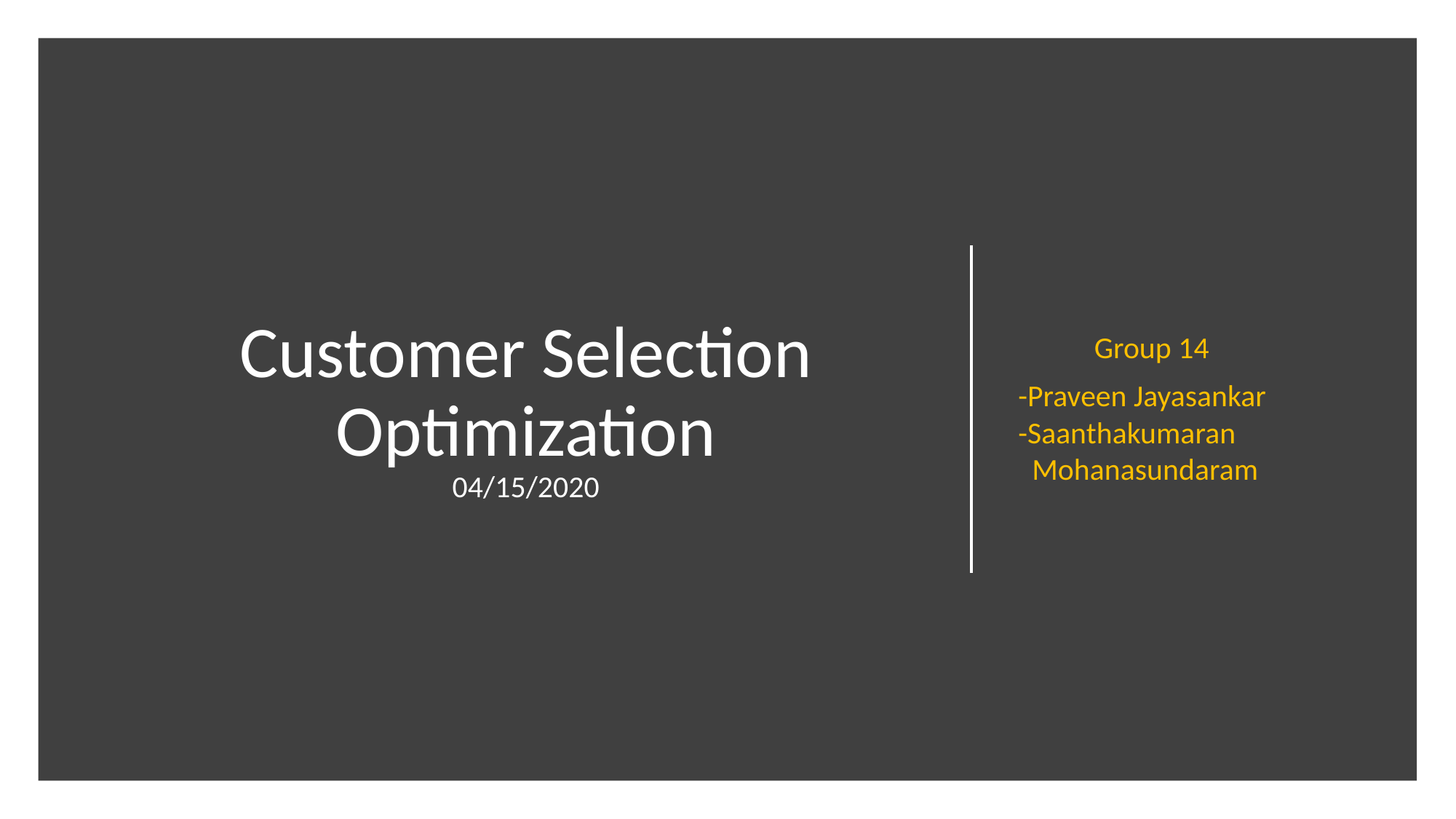

Group 14
-Praveen Jayasankar
-Saanthakumaran
  Mohanasundaram
# Customer Selection Optimization 04/15/2020